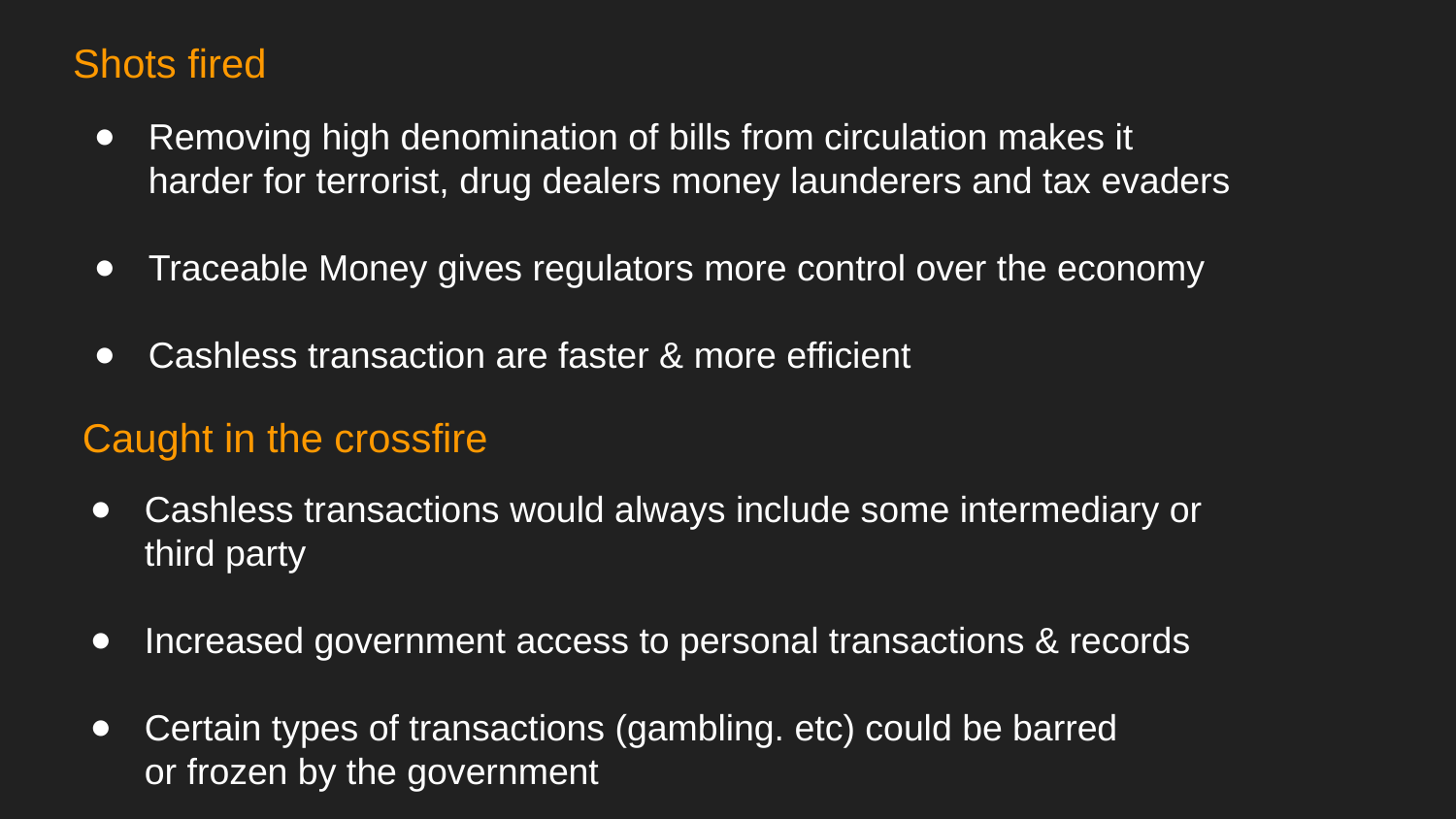

Shots fired
Removing high denomination of bills from circulation makes it harder for terrorist, drug dealers money launderers and tax evaders

Traceable Money gives regulators more control over the economy

Cashless transaction are faster & more efficient
Caught in the crossfire
Cashless transactions would always include some intermediary or
third party

Increased government access to personal transactions & records
Certain types of transactions (gambling. etc) could be barred
or frozen by the government